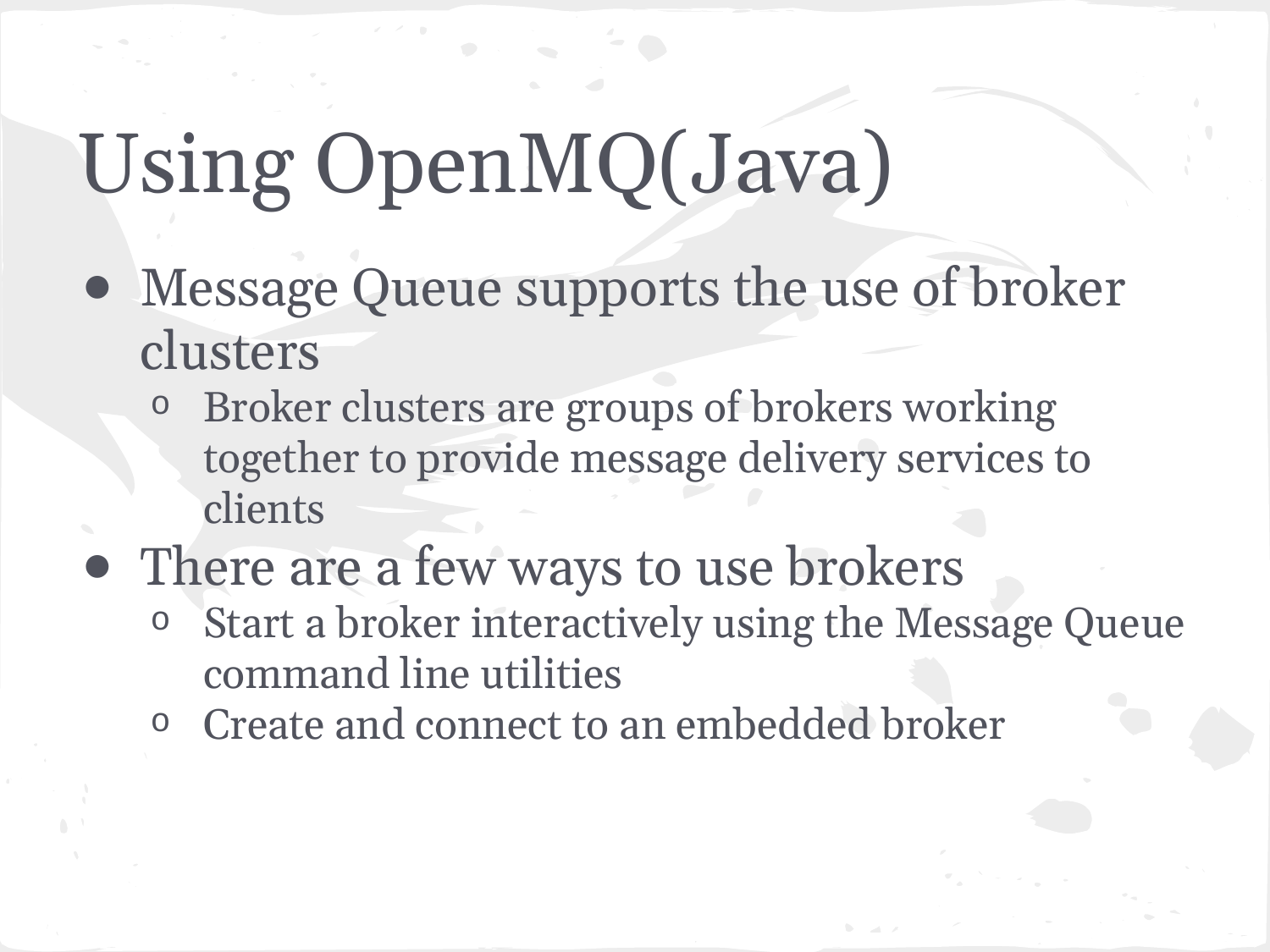

# Using OpenMQ(Java)
Message Queue supports the use of broker clusters
Broker clusters are groups of brokers working together to provide message delivery services to clients
There are a few ways to use brokers
Start a broker interactively using the Message Queue command line utilities
Create and connect to an embedded broker